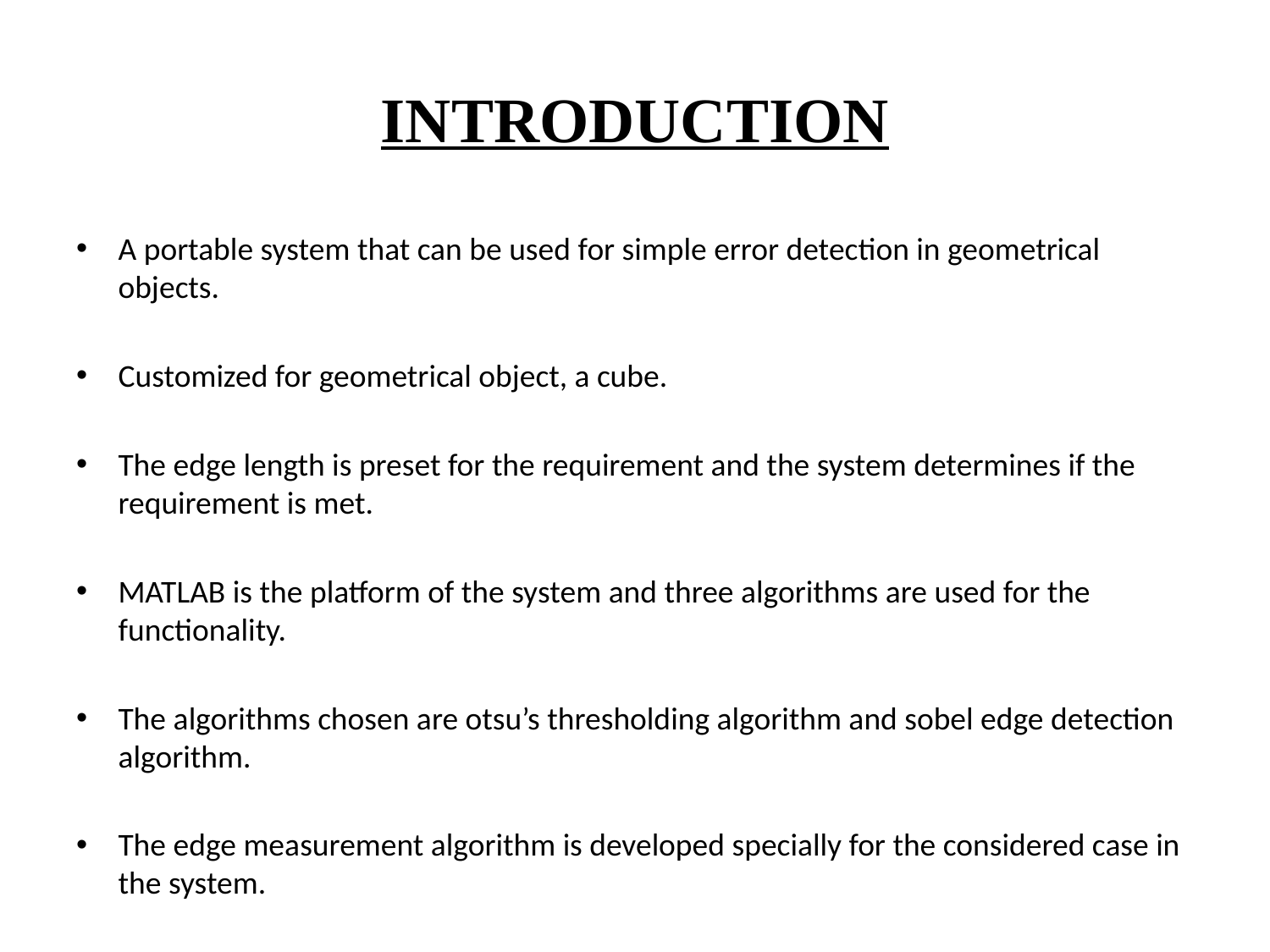

# INTRODUCTION
A portable system that can be used for simple error detection in geometrical objects.

Customized for geometrical object, a cube.

The edge length is preset for the requirement and the system determines if the requirement is met.

MATLAB is the platform of the system and three algorithms are used for the functionality.

The algorithms chosen are otsu’s thresholding algorithm and sobel edge detection algorithm.

The edge measurement algorithm is developed specially for the considered case in the system.